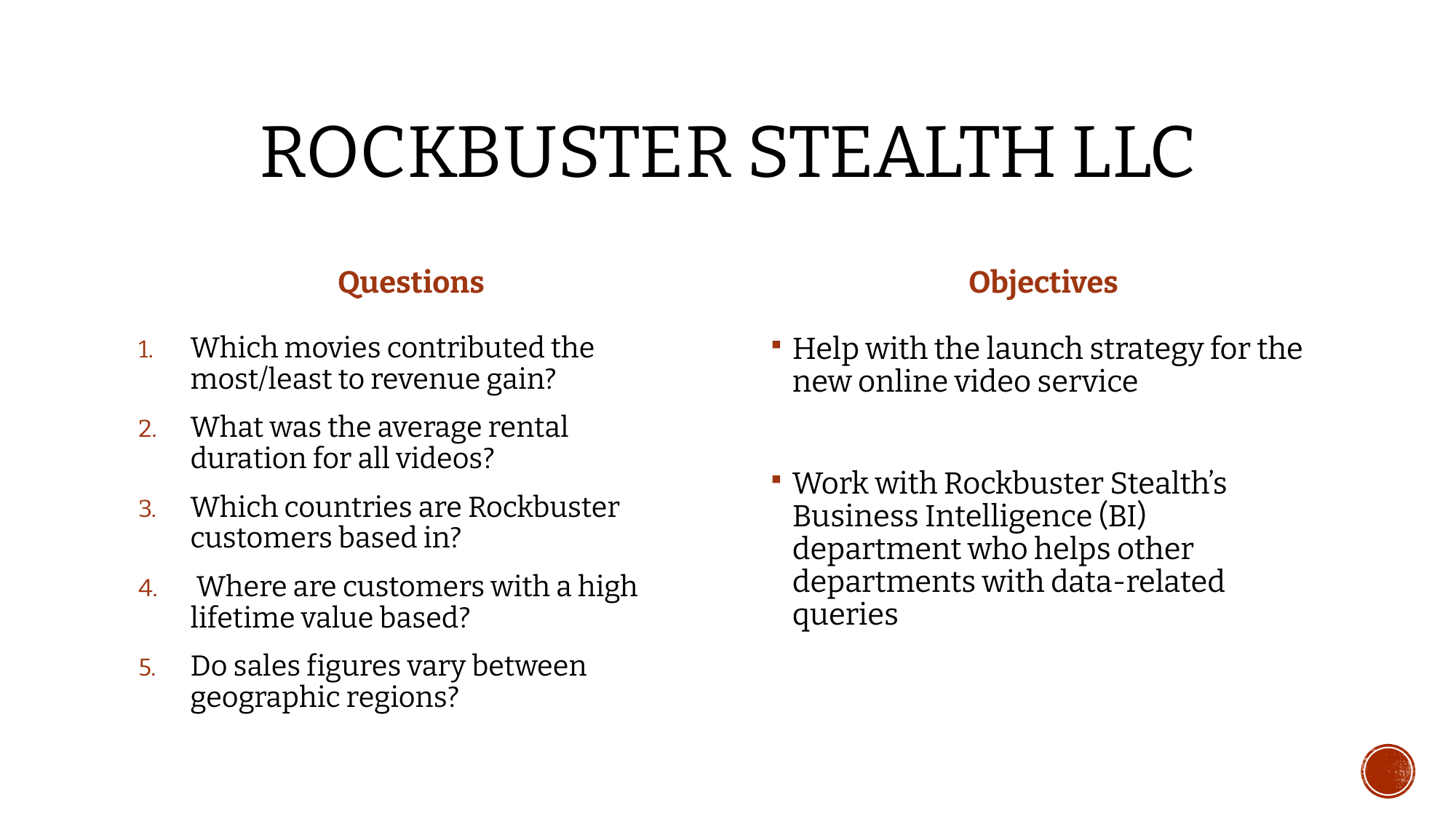

# Rockbuster stealth llc
Questions
Objectives
Which movies contributed the most/least to revenue gain?
What was the average rental duration for all videos?
Which countries are Rockbuster customers based in?
 Where are customers with a high lifetime value based?
Do sales figures vary between geographic regions?
Help with the launch strategy for the new online video service

Work with Rockbuster Stealth’s Business Intelligence (BI) department who helps other departments with data-related queries